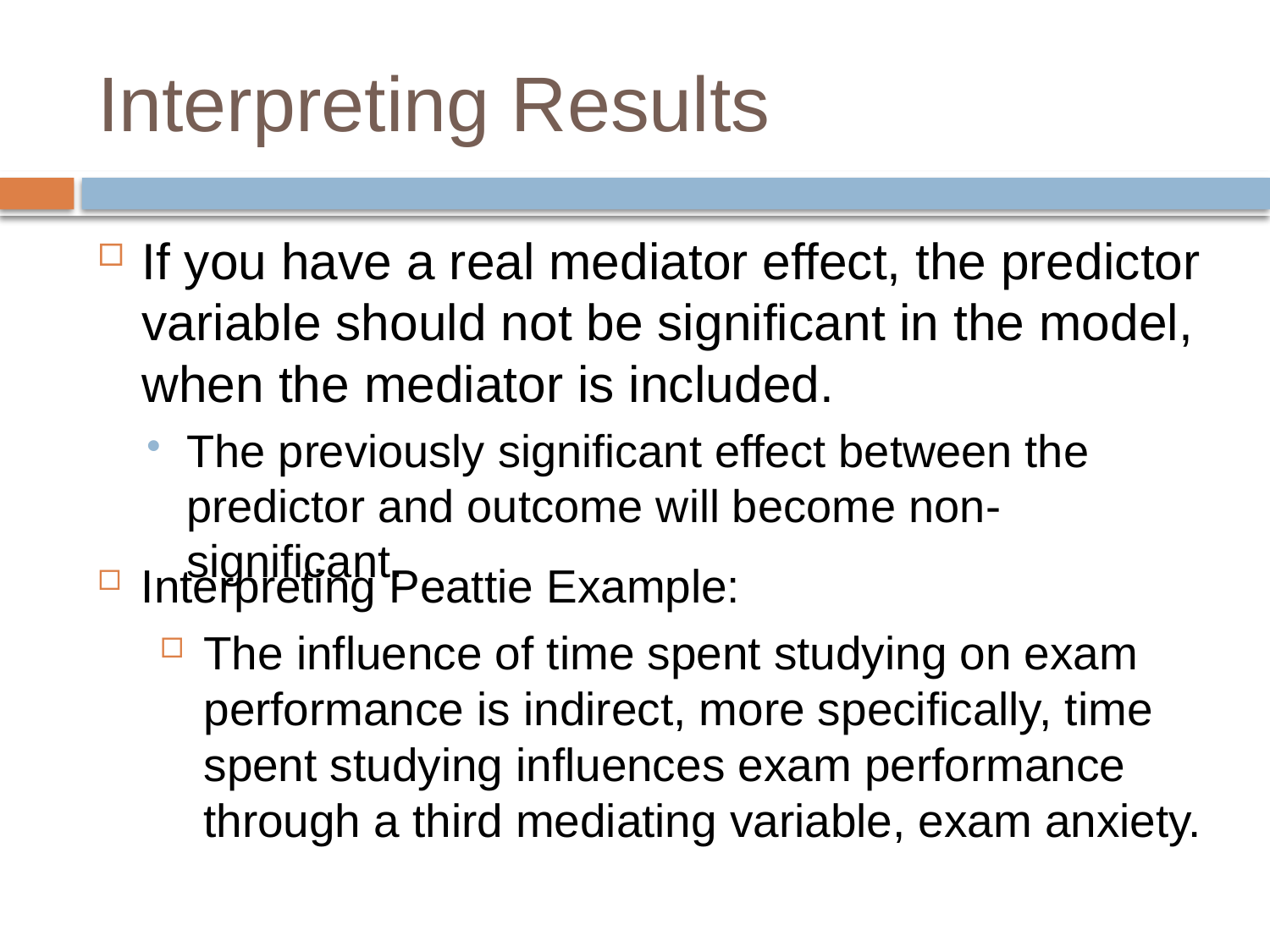

# Interpreting Results
If you have a real mediator effect, the predictor variable should not be significant in the model, when the mediator is included.
The previously significant effect between the predictor and outcome will become non-significant.
Interpreting Peattie Example:
The influence of time spent studying on exam performance is indirect, more specifically, time spent studying influences exam performance through a third mediating variable, exam anxiety.